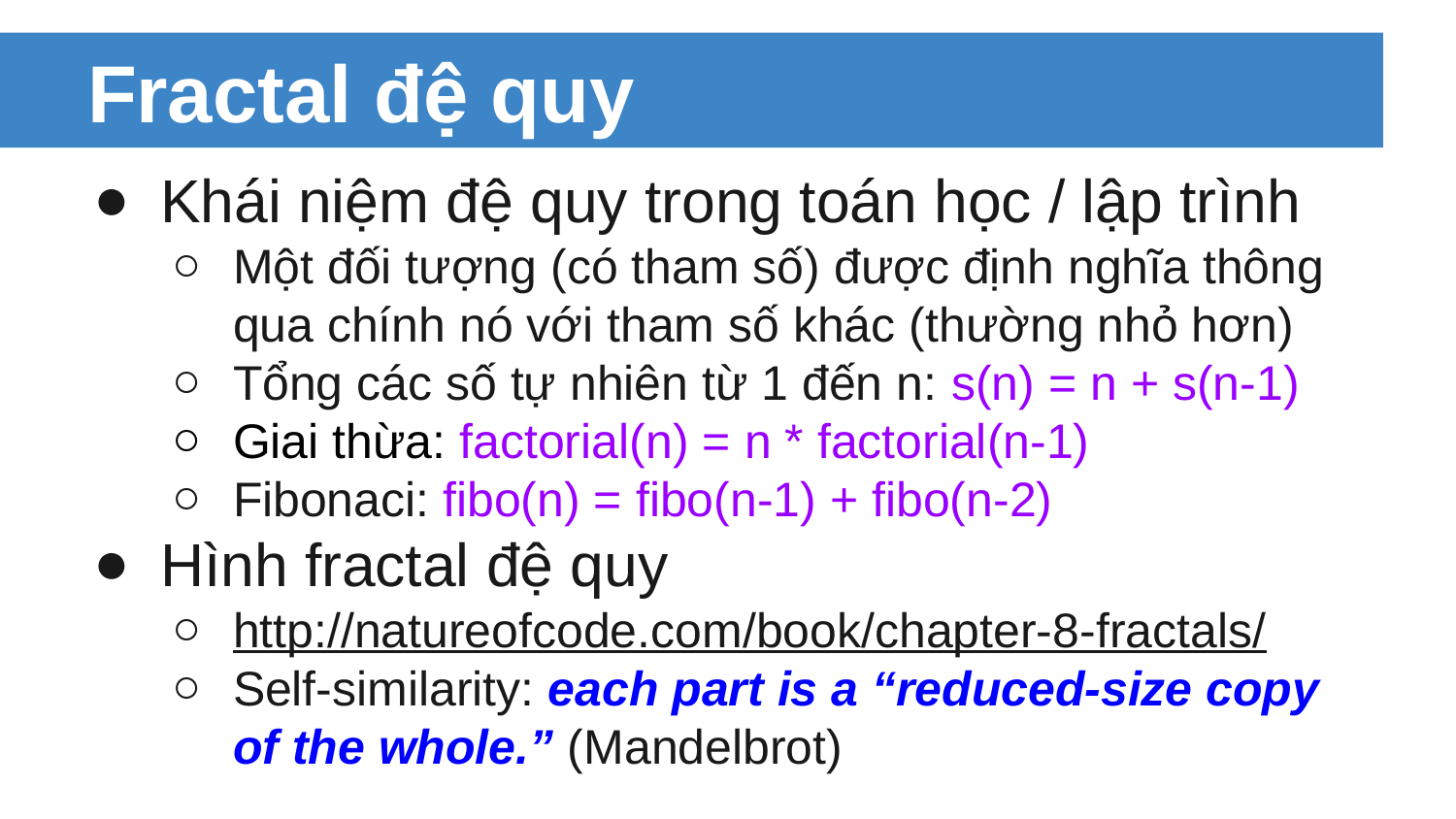

# Fractal đệ quy
Khái niệm đệ quy trong toán học / lập trình
Một đối tượng (có tham số) được định nghĩa thông qua chính nó với tham số khác (thường nhỏ hơn)
Tổng các số tự nhiên từ 1 đến n: s(n) = n + s(n-1)
Giai thừa: factorial(n) = n * factorial(n-1)
Fibonaci: fibo(n) = fibo(n-1) + fibo(n-2)
Hình fractal đệ quy
http://natureofcode.com/book/chapter-8-fractals/
Self-similarity: each part is a “reduced-size copy of the whole.” (Mandelbrot)